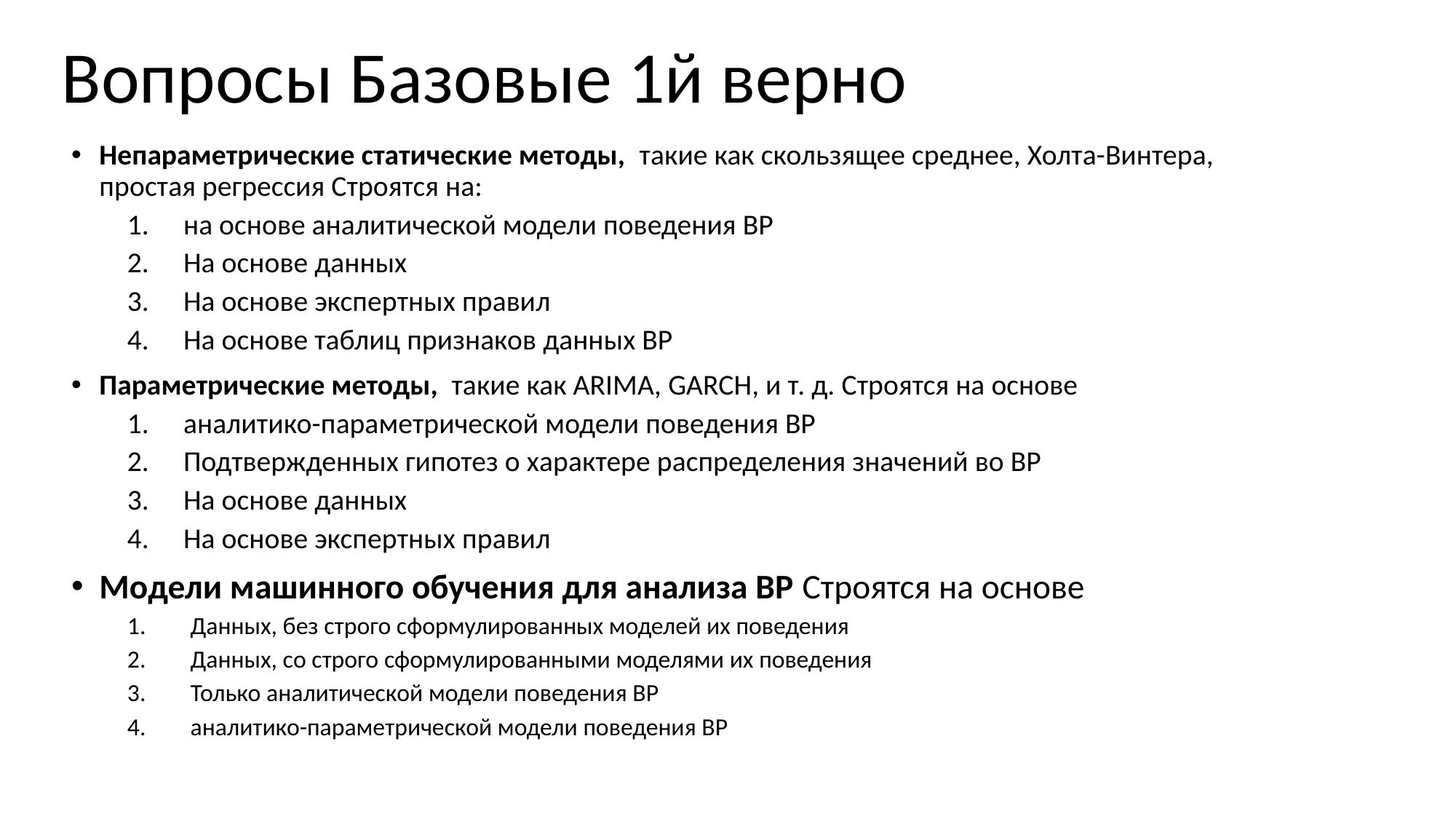

# Вопросы Базовые 1й верно
Непараметрические статические методы,  такие как скользящее среднее, Холта-Винтера, простая регрессия Строятся на:
на основе аналитической модели поведения ВР
На основе данных
На основе экспертных правил
На основе таблиц признаков данных ВР
Параметрические методы,  такие как ARIMA, GARCH, и т. д. Строятся на основе
аналитико-параметрической модели поведения ВР
Подтвержденных гипотез о характере распределения значений во ВР
На основе данных
На основе экспертных правил
Модели машинного обучения для анализа ВР Строятся на основе
Данных, без строго сформулированных моделей их поведения
Данных, со строго сформулированными моделями их поведения
Только аналитической модели поведения ВР
аналитико-параметрической модели поведения ВР